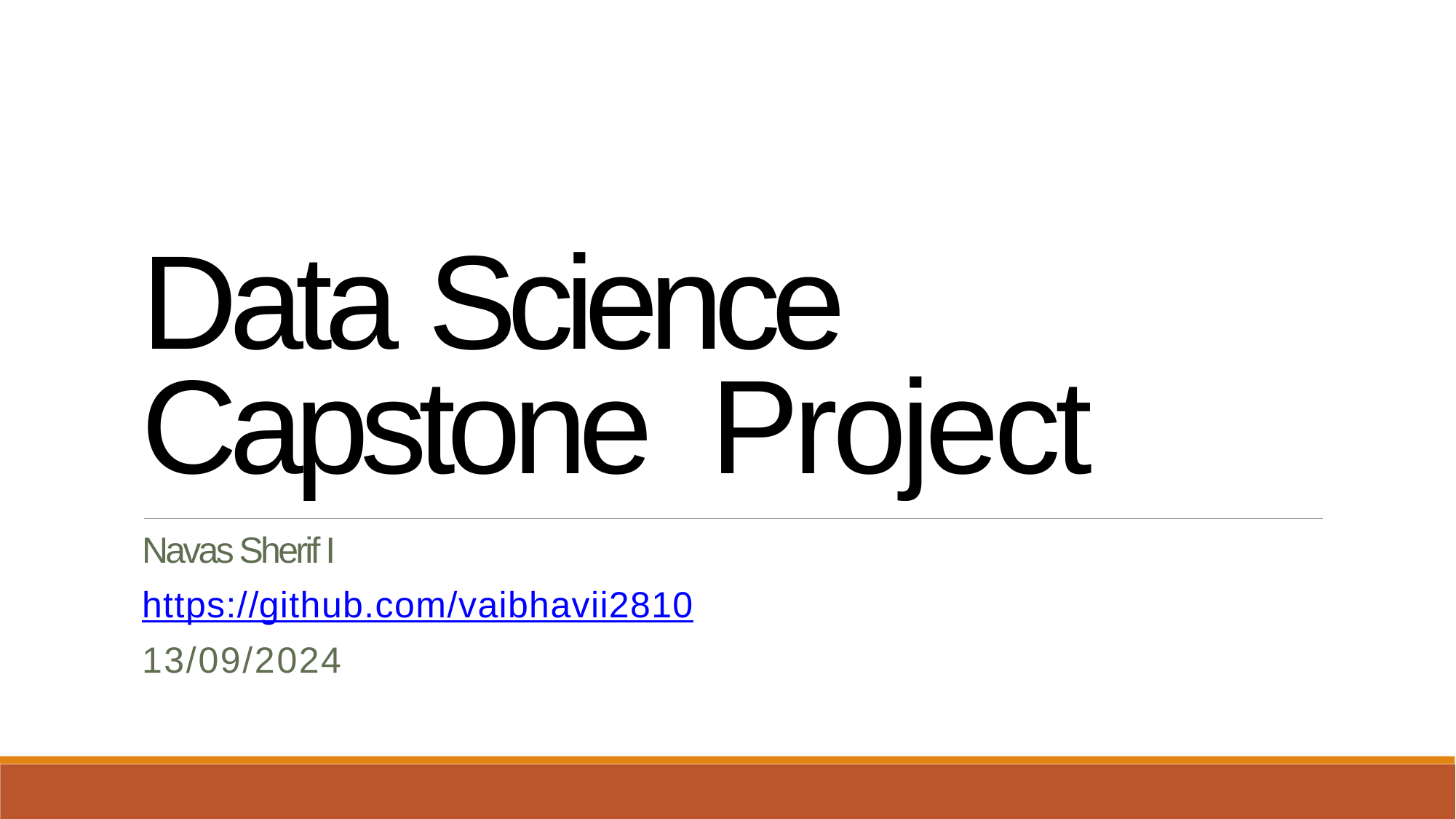

Data Science Capstone  Project
Navas Sherif I
https://github.com/vaibhavii2810
13/09/2024